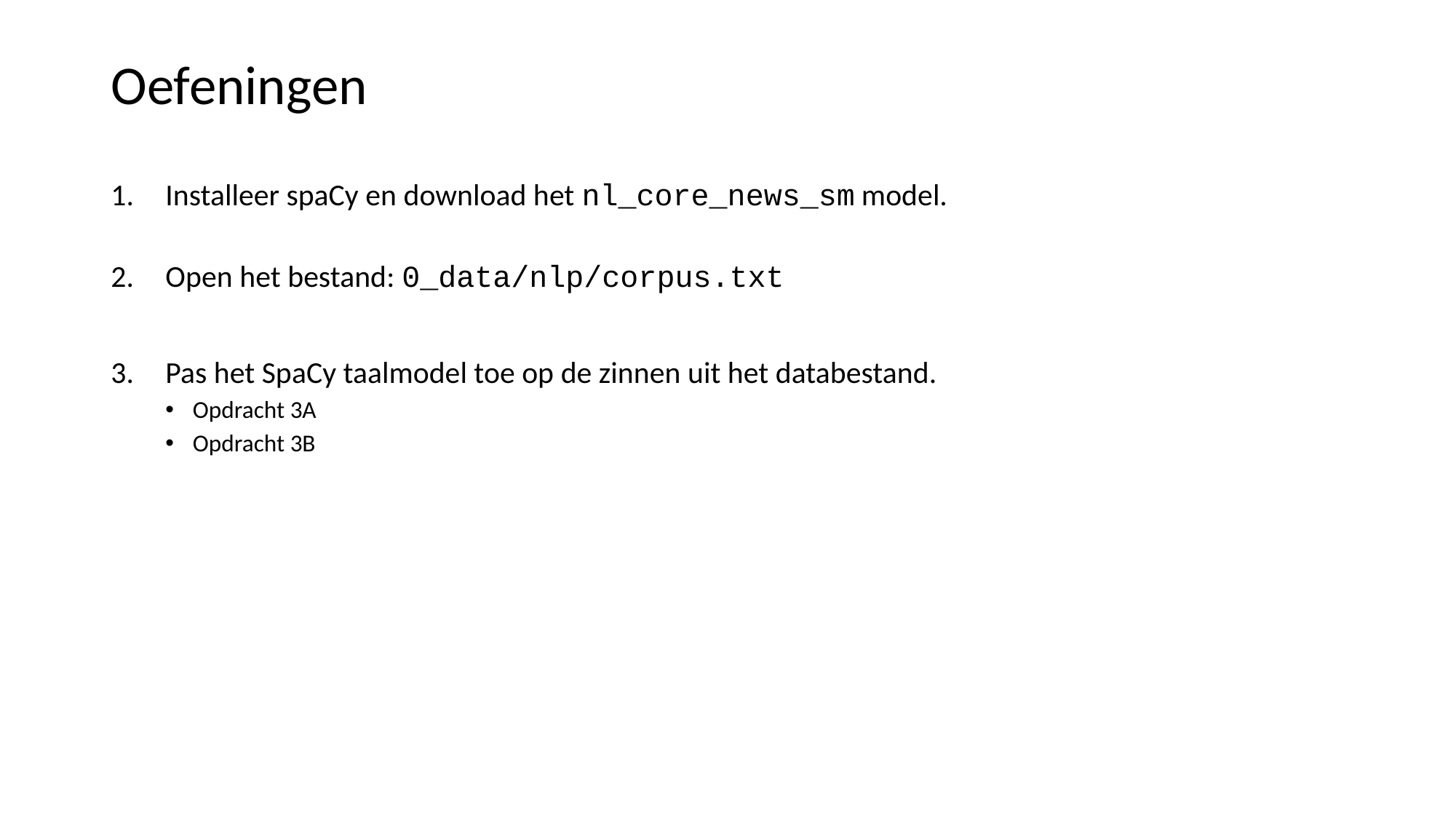

# Oefeningen
Installeer spaCy en download het nl_core_news_sm model.

Open het bestand: 0_data/nlp/corpus.txt

Pas het SpaCy taalmodel toe op de zinnen uit het databestand.
Opdracht 3A
Opdracht 3B